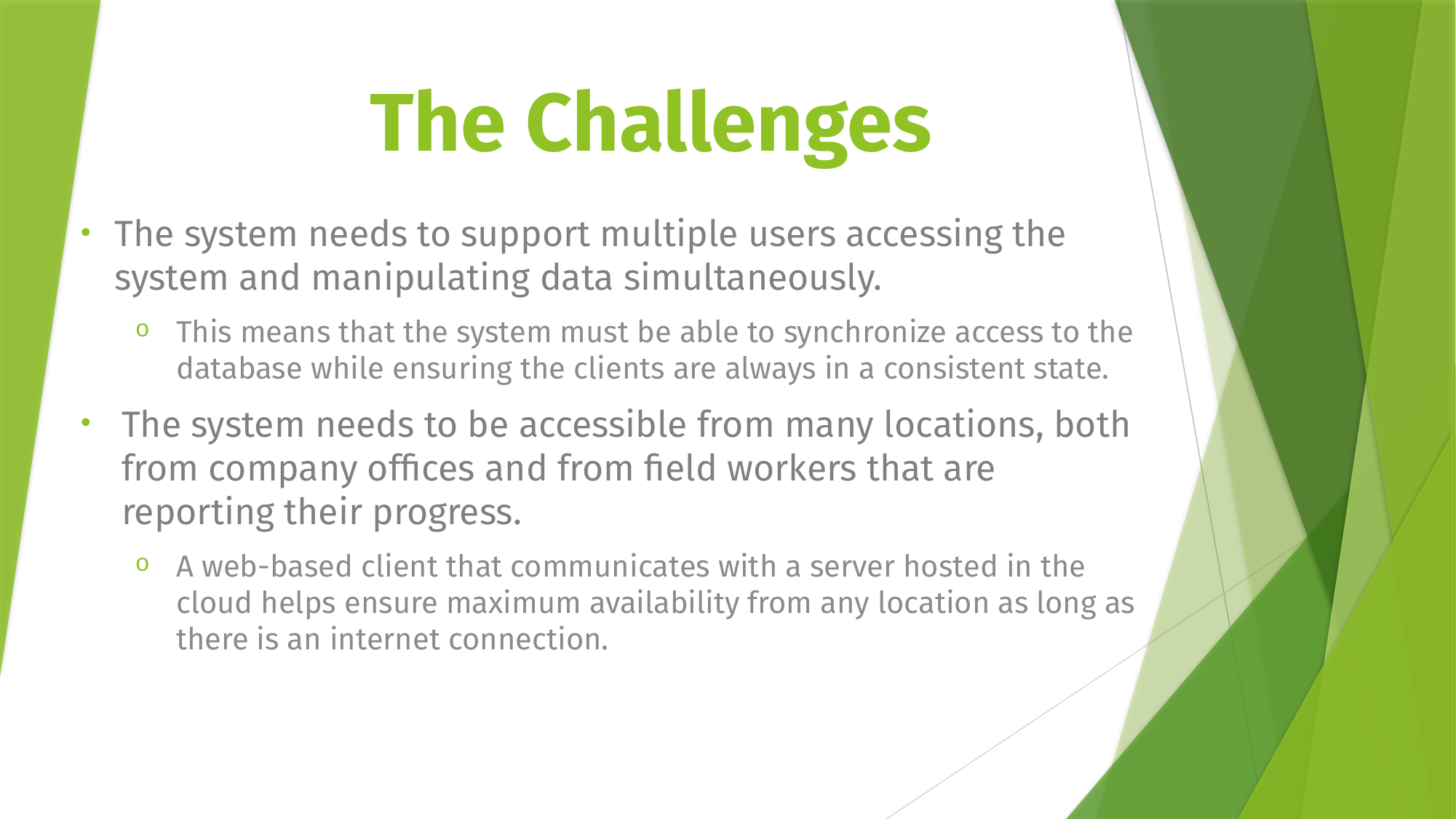

# The Challenges
The system needs to support multiple users accessing the system and manipulating data simultaneously.
This means that the system must be able to synchronize access to the database while ensuring the clients are always in a consistent state.
The system needs to be accessible from many locations, both from company offices and from field workers that are reporting their progress.
A web-based client that communicates with a server hosted in the cloud helps ensure maximum availability from any location as long as there is an internet connection.